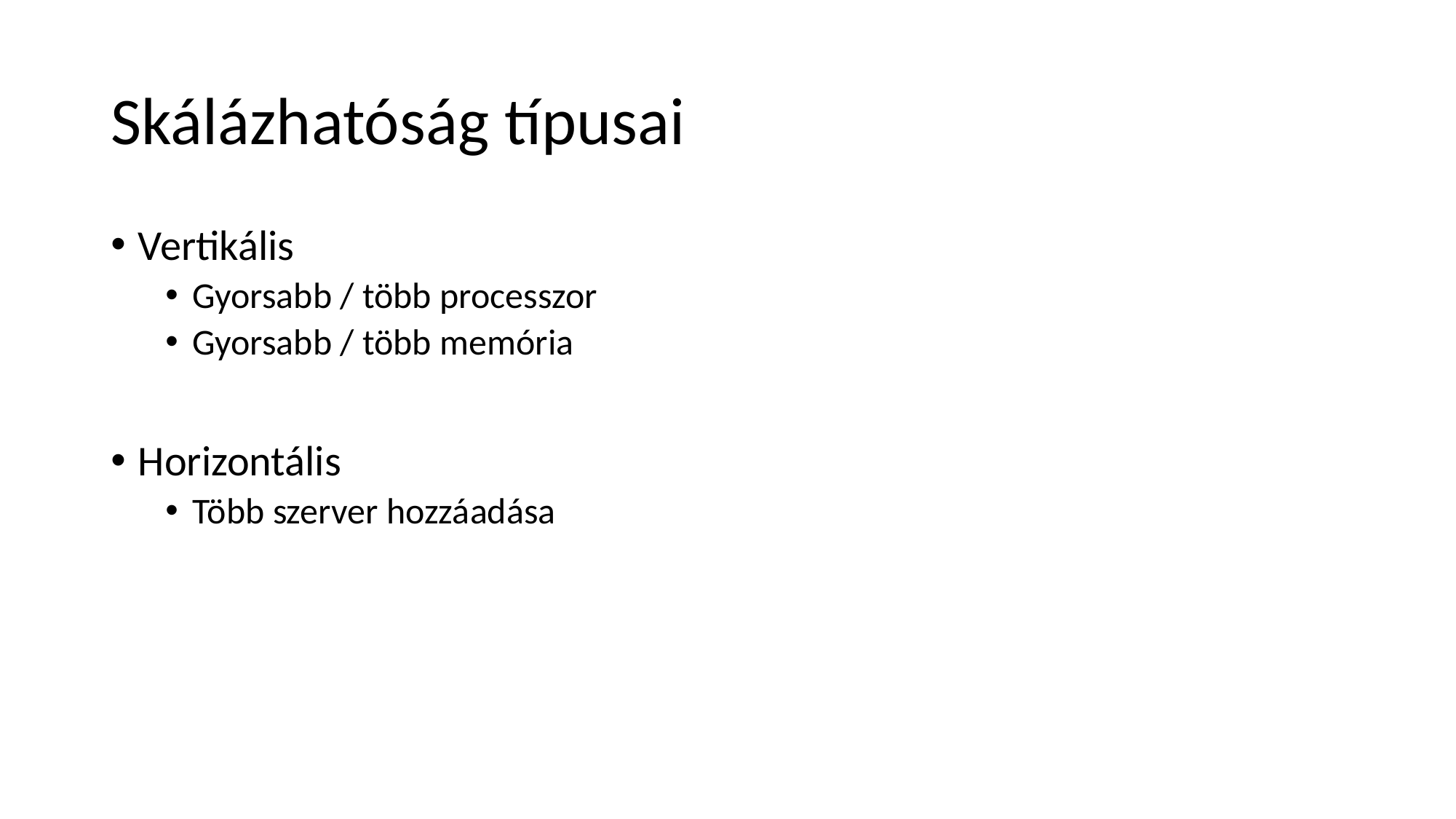

# Skálázhatóság típusai
Vertikális
Gyorsabb / több processzor
Gyorsabb / több memória

Horizontális
Több szerver hozzáadása